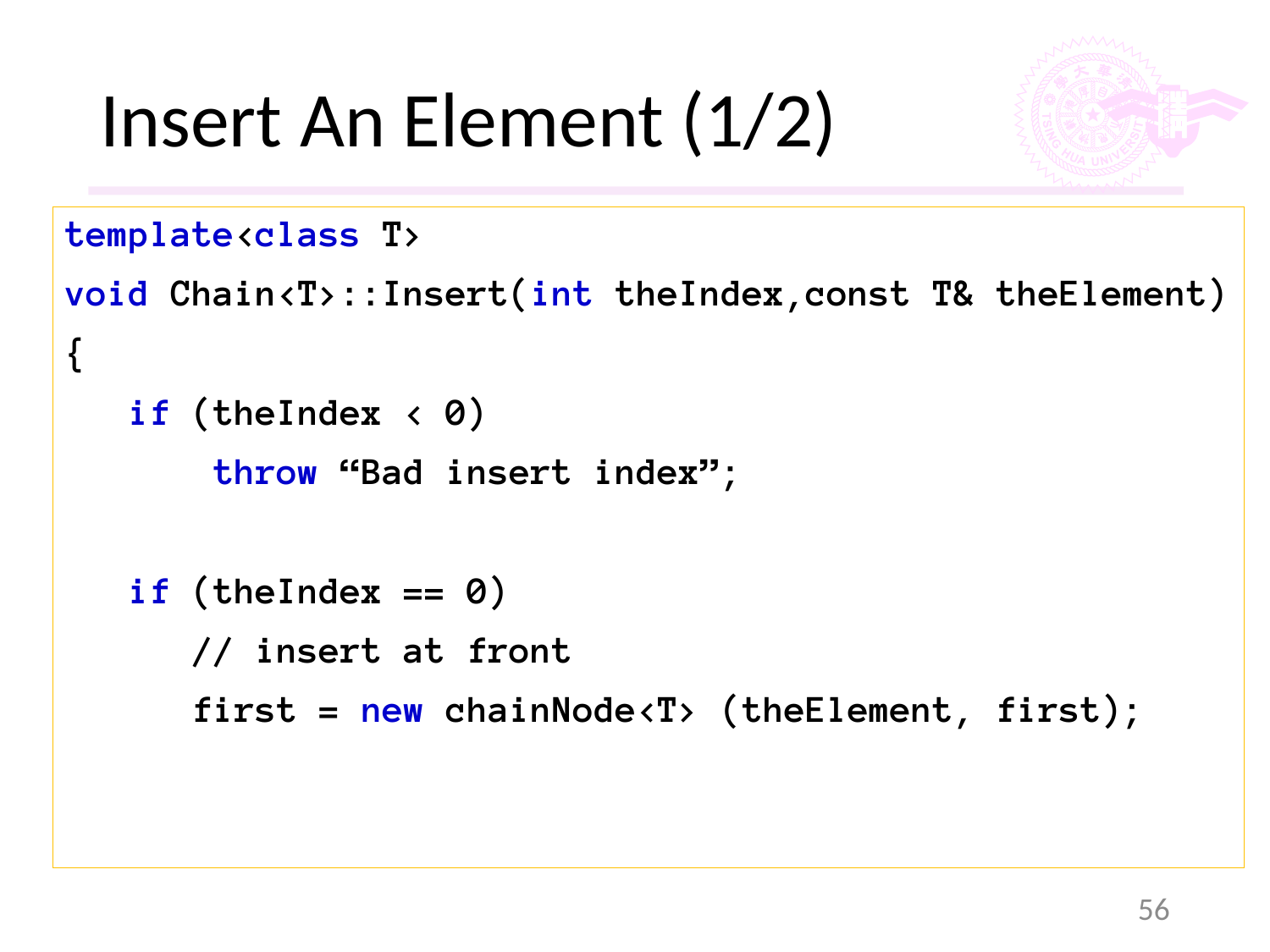

# Insert An Element (1/2)
template<class T>
void Chain<T>::Insert(int theIndex,const T& theElement)
{
   if (theIndex < 0)
       throw “Bad insert index”;

   if (theIndex == 0)
      // insert at front
      first = new chainNode<T> (theElement, first);

56